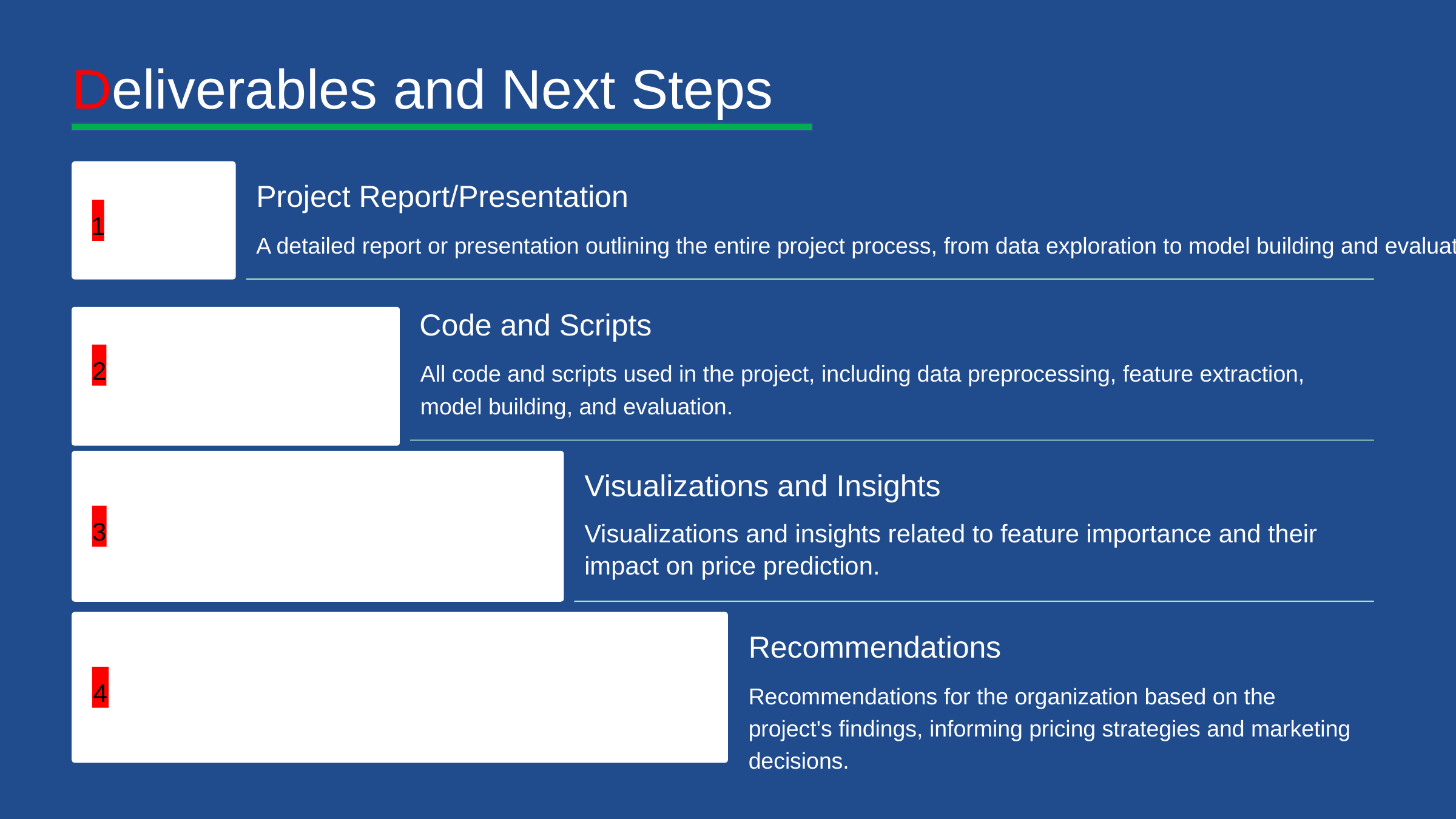

Deliverables and Next Steps

Project Report/Presentation
1
A detailed report or presentation outlining the entire project process, from data exploration to model building and evaluation.

Code and Scripts
2
All code and scripts used in the project, including data preprocessing, feature extraction, model building, and evaluation.

Visualizations and Insights
3
Visualizations and insights related to feature importance and their impact on price prediction.

Recommendations
4
Recommendations for the organization based on the project's findings, informing pricing strategies and marketing decisions.